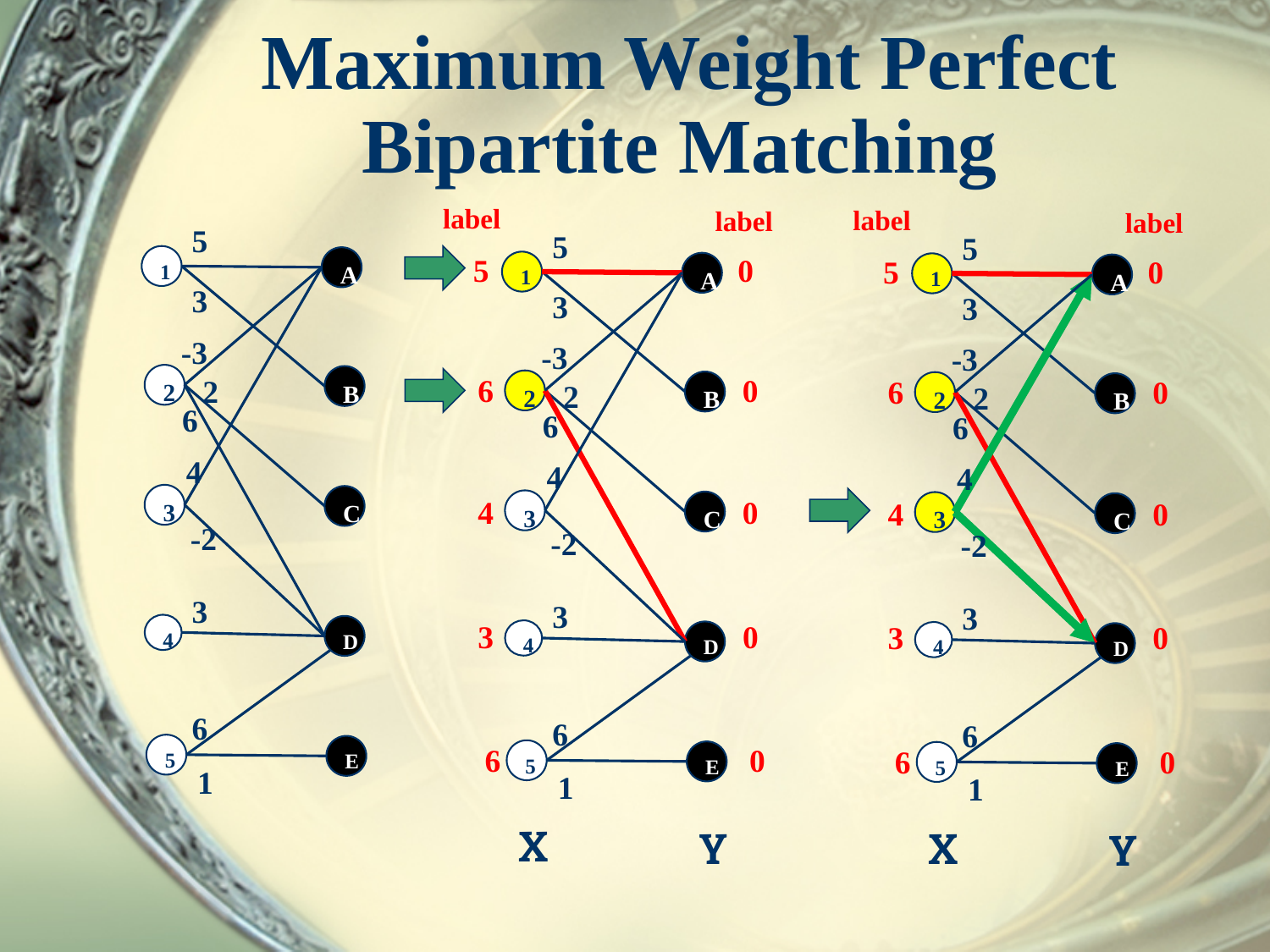

# Maximum Weight Perfect Bipartite Matching
label
label
label
label
5
5
5
5
0
5
0
1

A
1
A
1
A
3
3
3
-3
-3
-3
6
0
2
2
B
6
0

2
2
B
2
2
B
6
6
6
4
4
4
3
C
4
0
4
0

3
C
3
C
-2
-2
-2
3
3
3
3
0
3
0
4
D
4
D
4
D
6
6
6
6
0
5
E
6
0
5
E
5
E
1
1
1
X
X
Y
Y